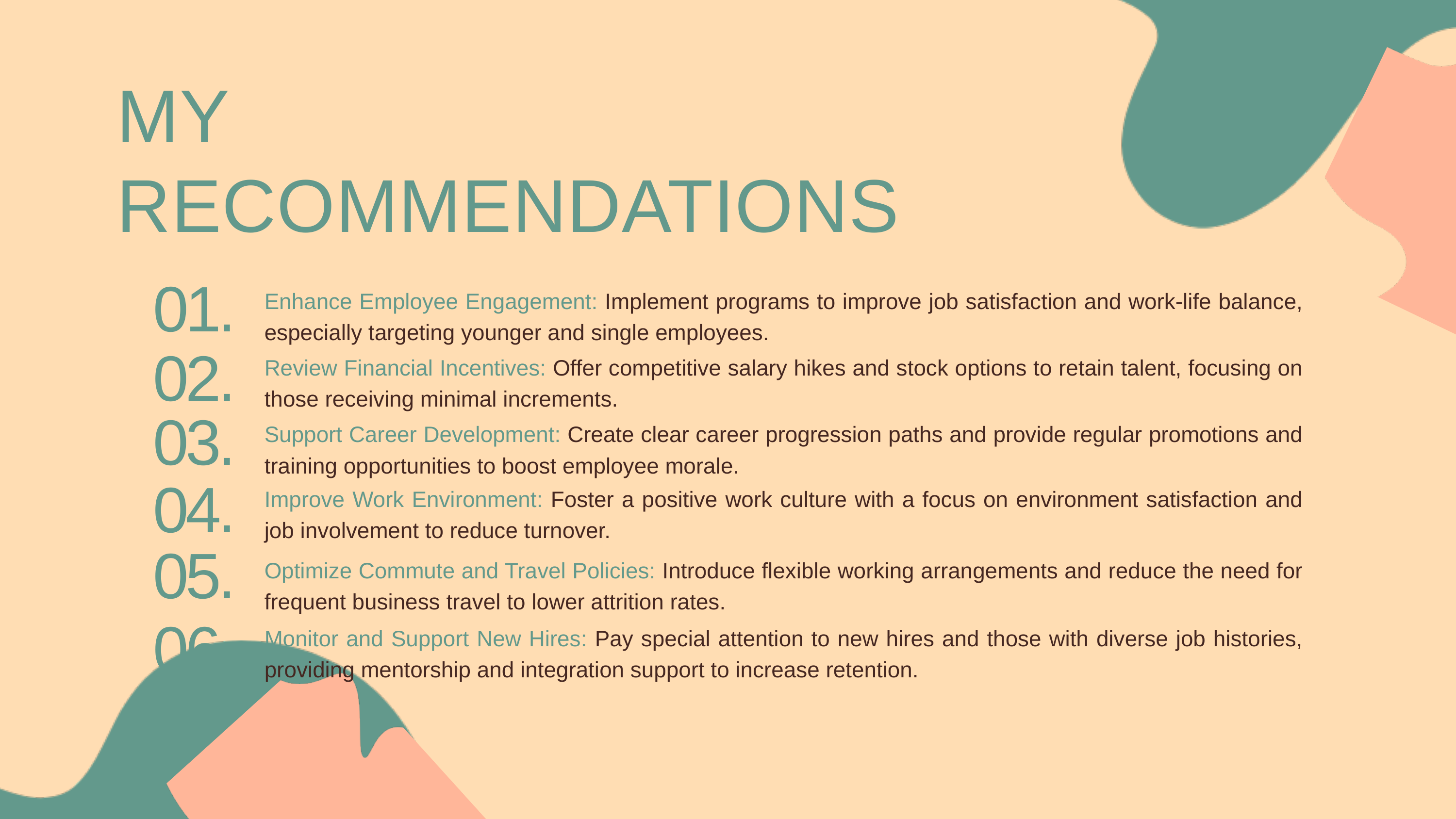

MY RECOMMENDATIONS
Enhance Employee Engagement: Implement programs to improve job satisfaction and work-life balance, especially targeting younger and single employees.
01.
Review Financial Incentives: Offer competitive salary hikes and stock options to retain talent, focusing on those receiving minimal increments.
02.
Support Career Development: Create clear career progression paths and provide regular promotions and training opportunities to boost employee morale.
03.
Improve Work Environment: Foster a positive work culture with a focus on environment satisfaction and job involvement to reduce turnover.
04.
Optimize Commute and Travel Policies: Introduce flexible working arrangements and reduce the need for frequent business travel to lower attrition rates.
05.
Monitor and Support New Hires: Pay special attention to new hires and those with diverse job histories, providing mentorship and integration support to increase retention.
06.